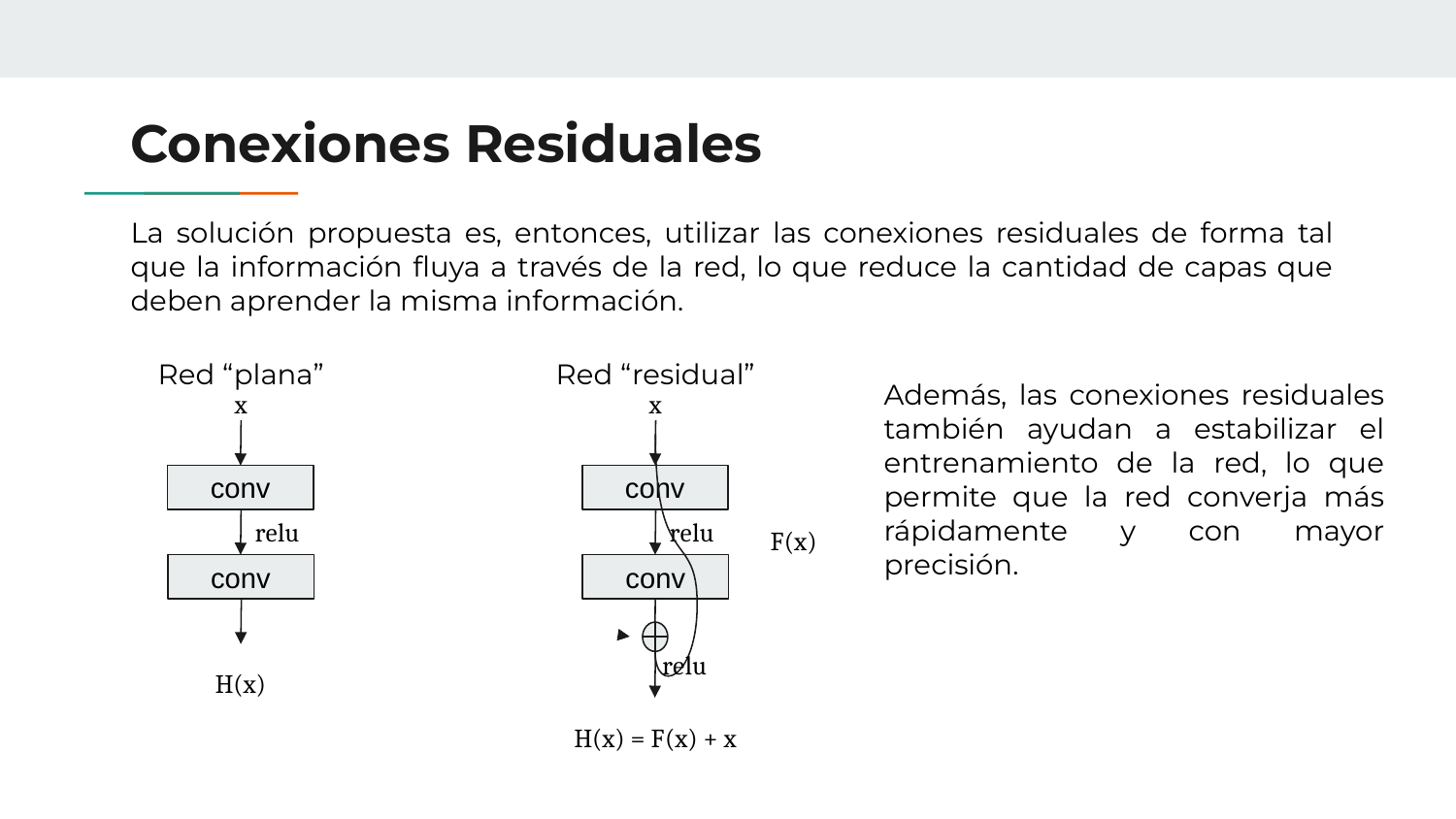

# Conexiones Residuales

La solución propuesta es, entonces, utilizar las conexiones residuales de forma tal que la información fluya a través de la red, lo que reduce la cantidad de capas que deben aprender la misma información.
Red “plana”
Red “residual”
Además, las conexiones residuales también ayudan a estabilizar el entrenamiento de la red, lo que permite que la red converja más rápidamente y con mayor precisión.
x
x
conv
conv
relu
relu
F(x)
conv
conv

relu
H(x)
H(x) = F(x) + x